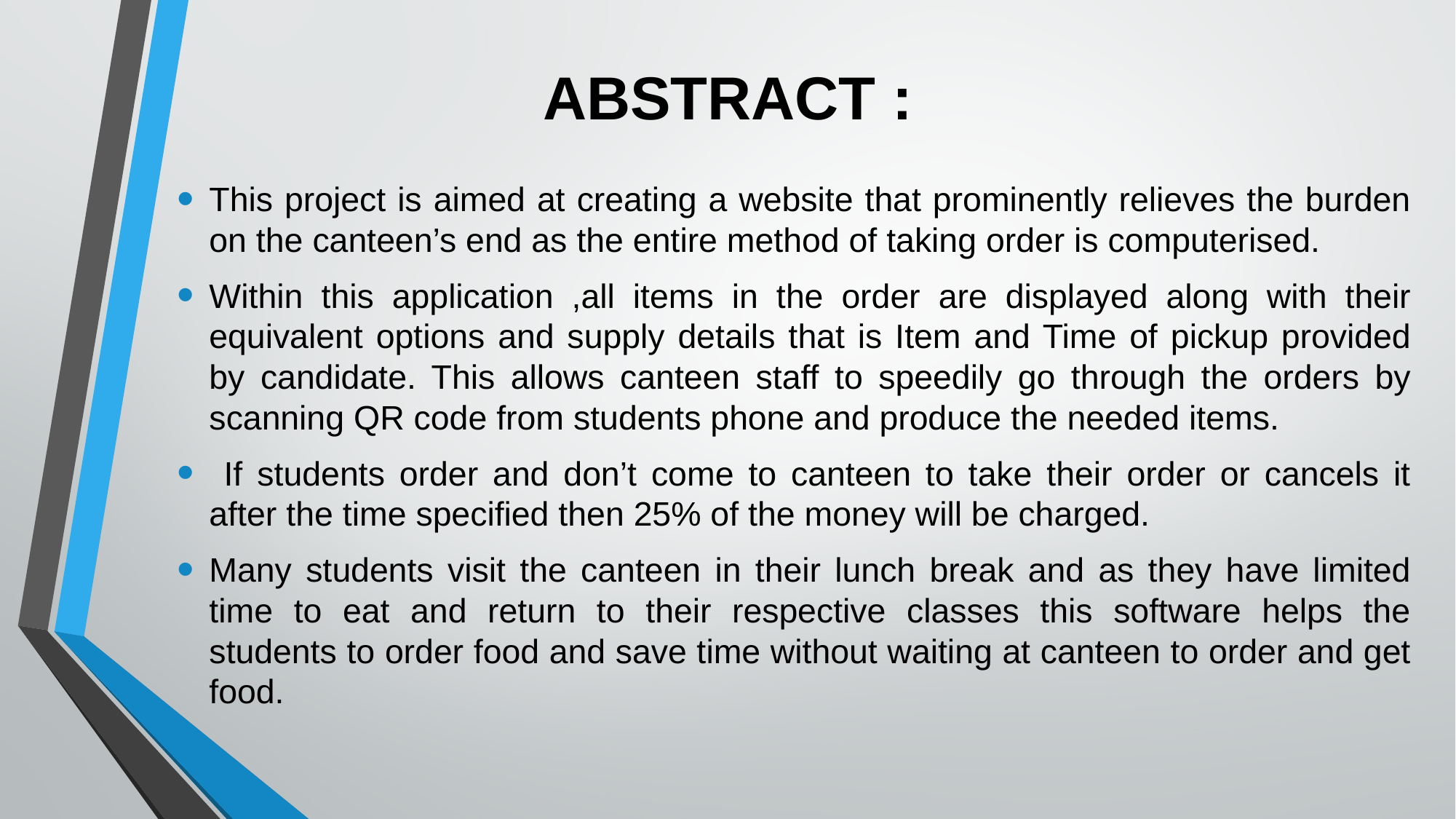

# ABSTRACT :
This project is aimed at creating a website that prominently relieves the burden on the canteen’s end as the entire method of taking order is computerised.
Within this application ,all items in the order are displayed along with their equivalent options and supply details that is Item and Time of pickup provided by candidate. This allows canteen staff to speedily go through the orders by scanning QR code from students phone and produce the needed items.
 If students order and don’t come to canteen to take their order or cancels it after the time specified then 25% of the money will be charged.
Many students visit the canteen in their lunch break and as they have limited time to eat and return to their respective classes this software helps the students to order food and save time without waiting at canteen to order and get food.